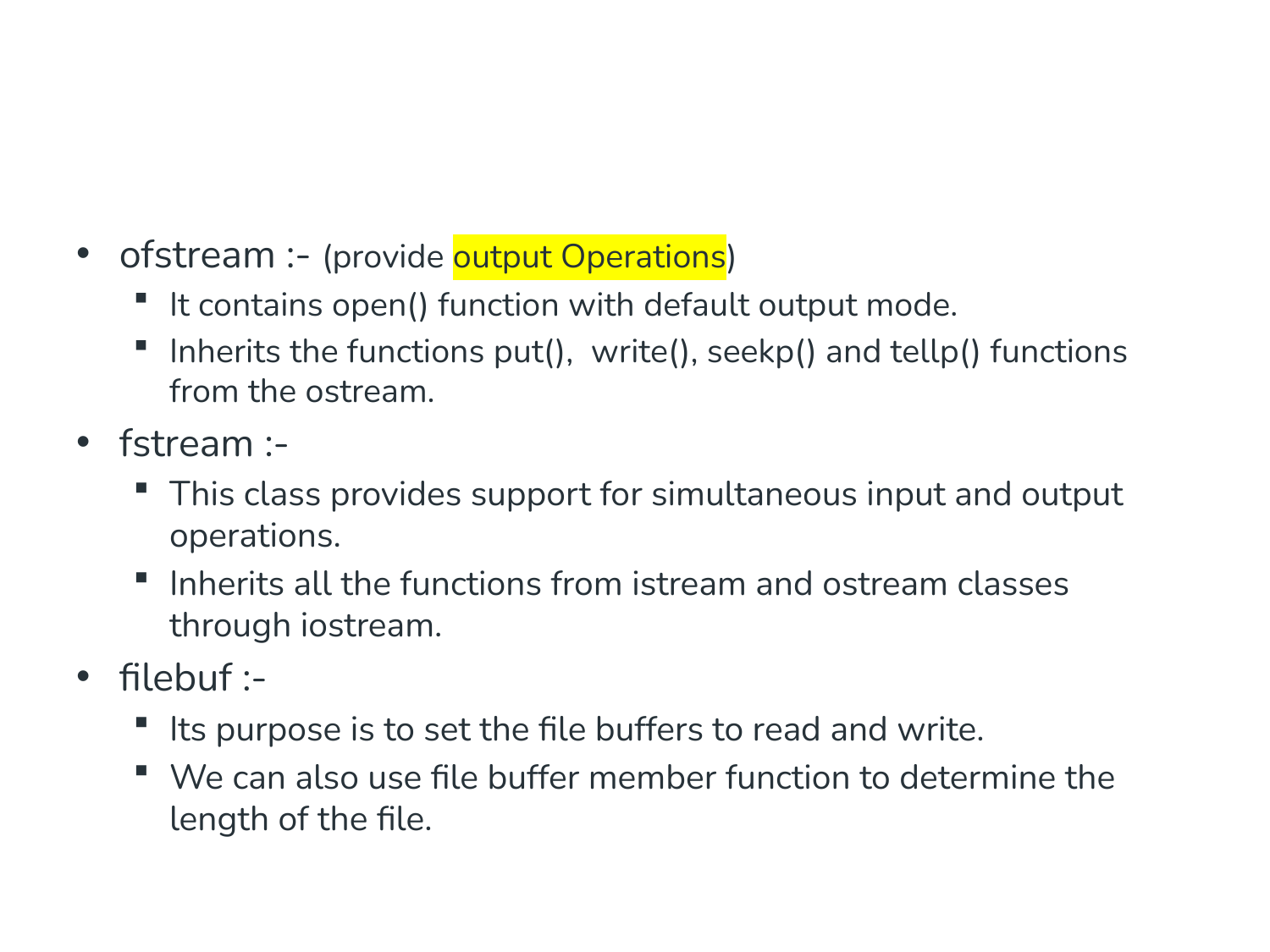

#
ofstream :- (provide output Operations)
It contains open() function with default output mode.
Inherits the functions put(),  write(), seekp() and tellp() functions from the ostream.
fstream :-
This class provides support for simultaneous input and output operations.
Inherits all the functions from istream and ostream classes through iostream.
filebuf :-
Its purpose is to set the file buffers to read and write.
We can also use file buffer member function to determine the length of the file.